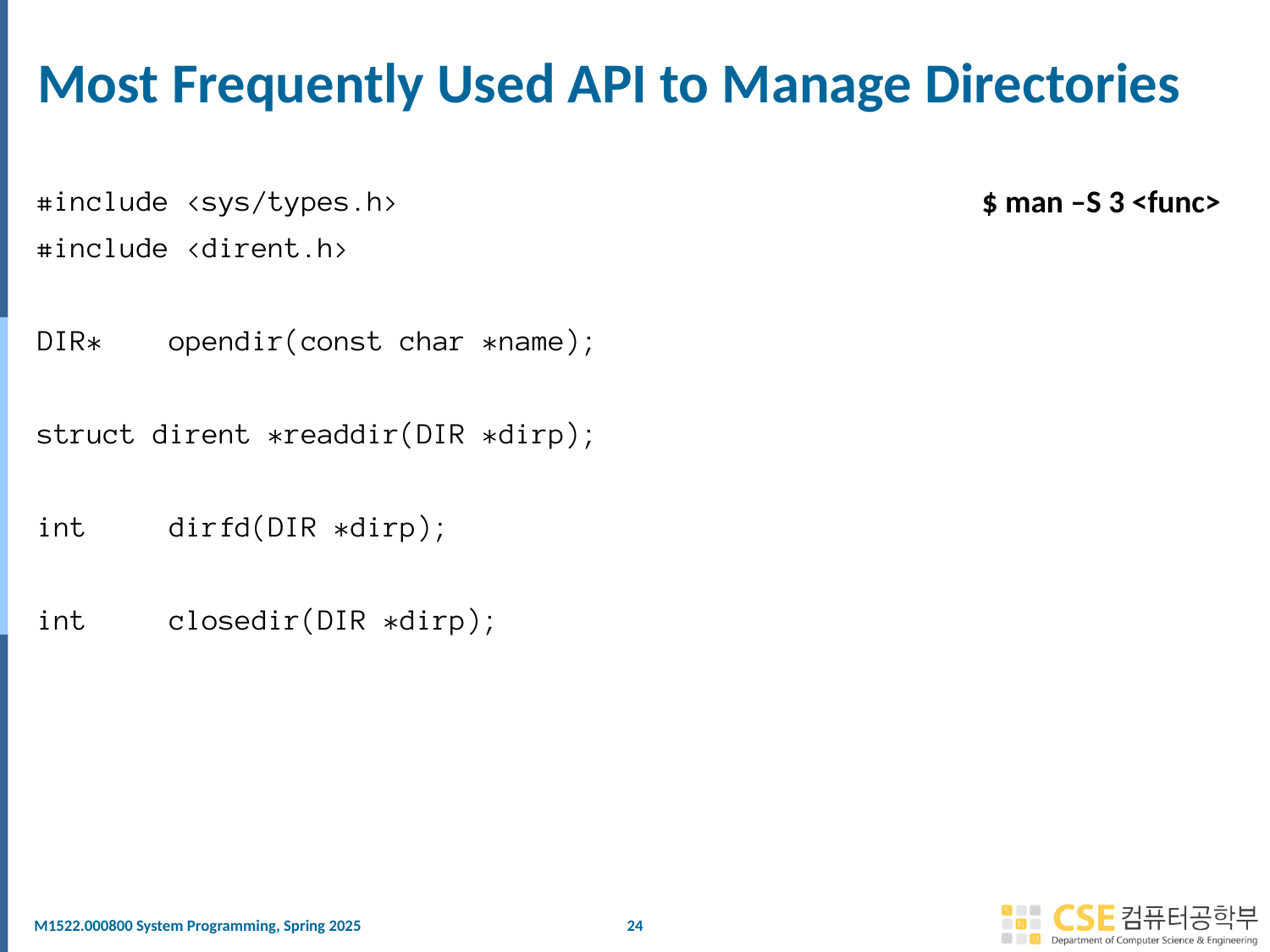

# Most Frequently Used API to Manage Directories
#include <sys/types.h>
#include <dirent.h>

DIR*    opendir(const char *name);

struct dirent *readdir(DIR *dirp);

int     dirfd(DIR *dirp);

int     closedir(DIR *dirp);
$ man –S 3 <func>